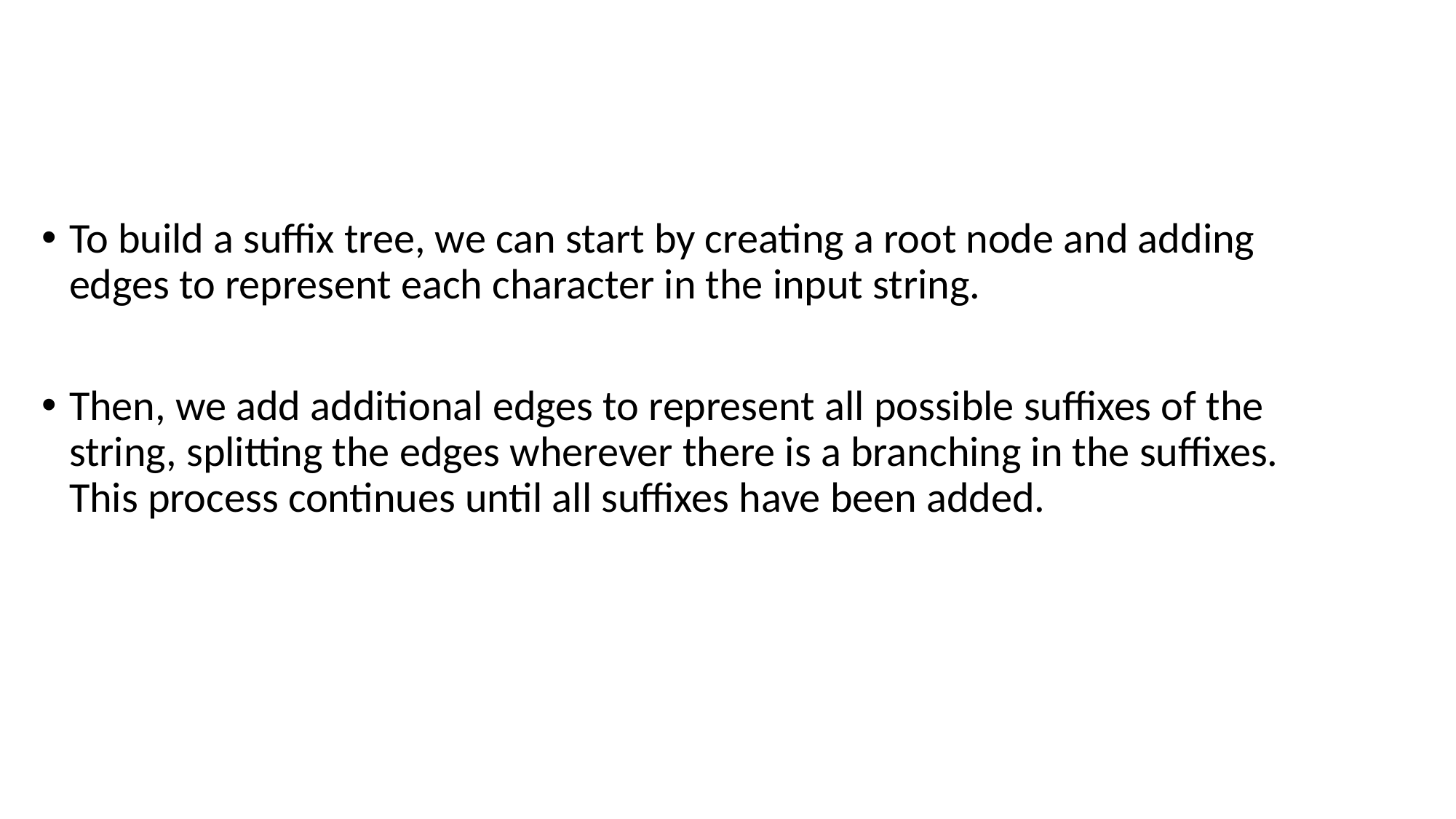

To build a suffix tree, we can start by creating a root node and adding edges to represent each character in the input string.

Then, we add additional edges to represent all possible suffixes of the string, splitting the edges wherever there is a branching in the suffixes. This process continues until all suffixes have been added.